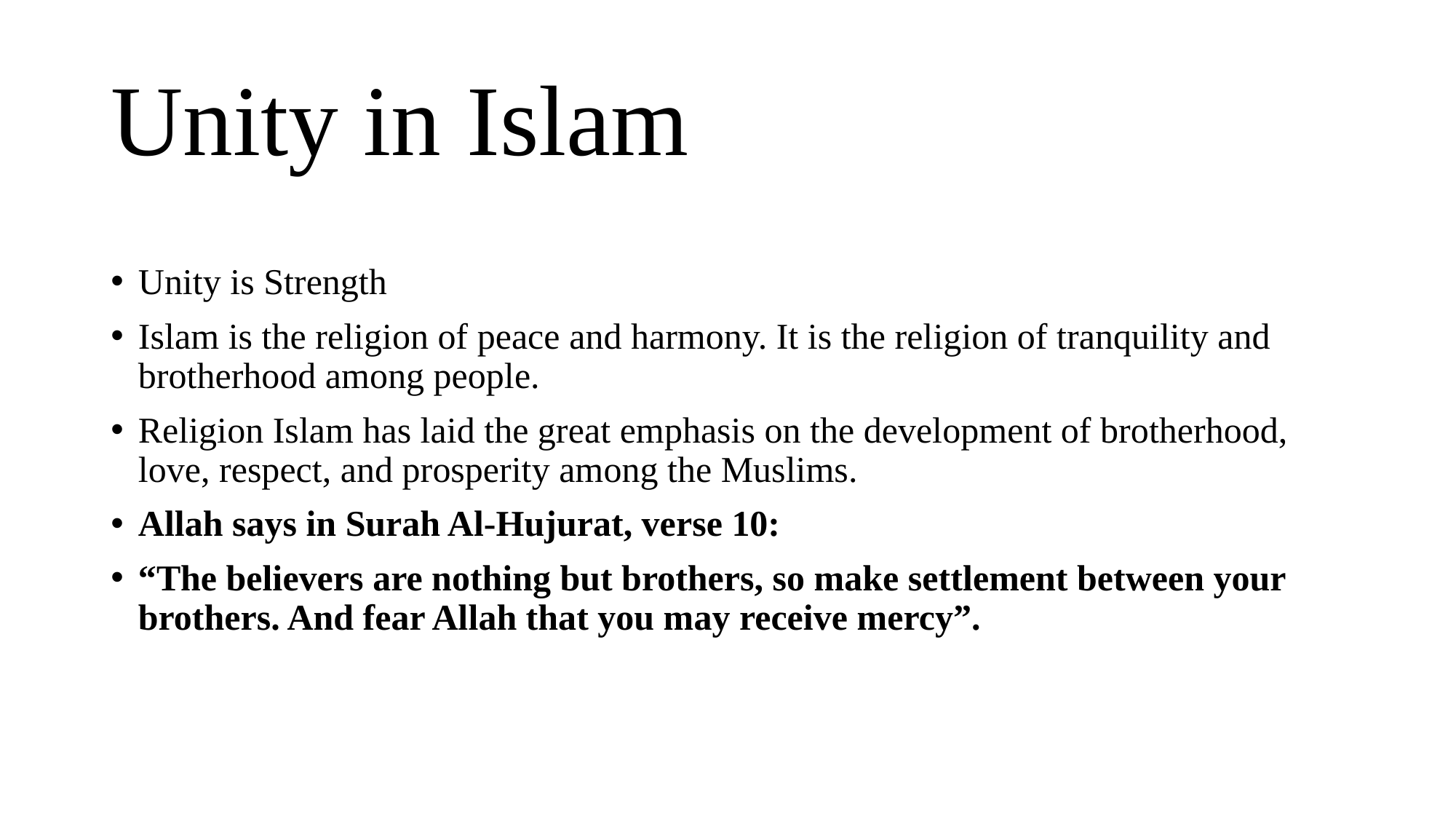

# Unity in Islam
Unity is Strength
Islam is the religion of peace and harmony. It is the religion of tranquility and brotherhood among people.
Religion Islam has laid the great emphasis on the development of brotherhood, love, respect, and prosperity among the Muslims.
Allah says in Surah Al-Hujurat, verse 10:
“The believers are nothing but brothers, so make settlement between your brothers. And fear Allah that you may receive mercy”.